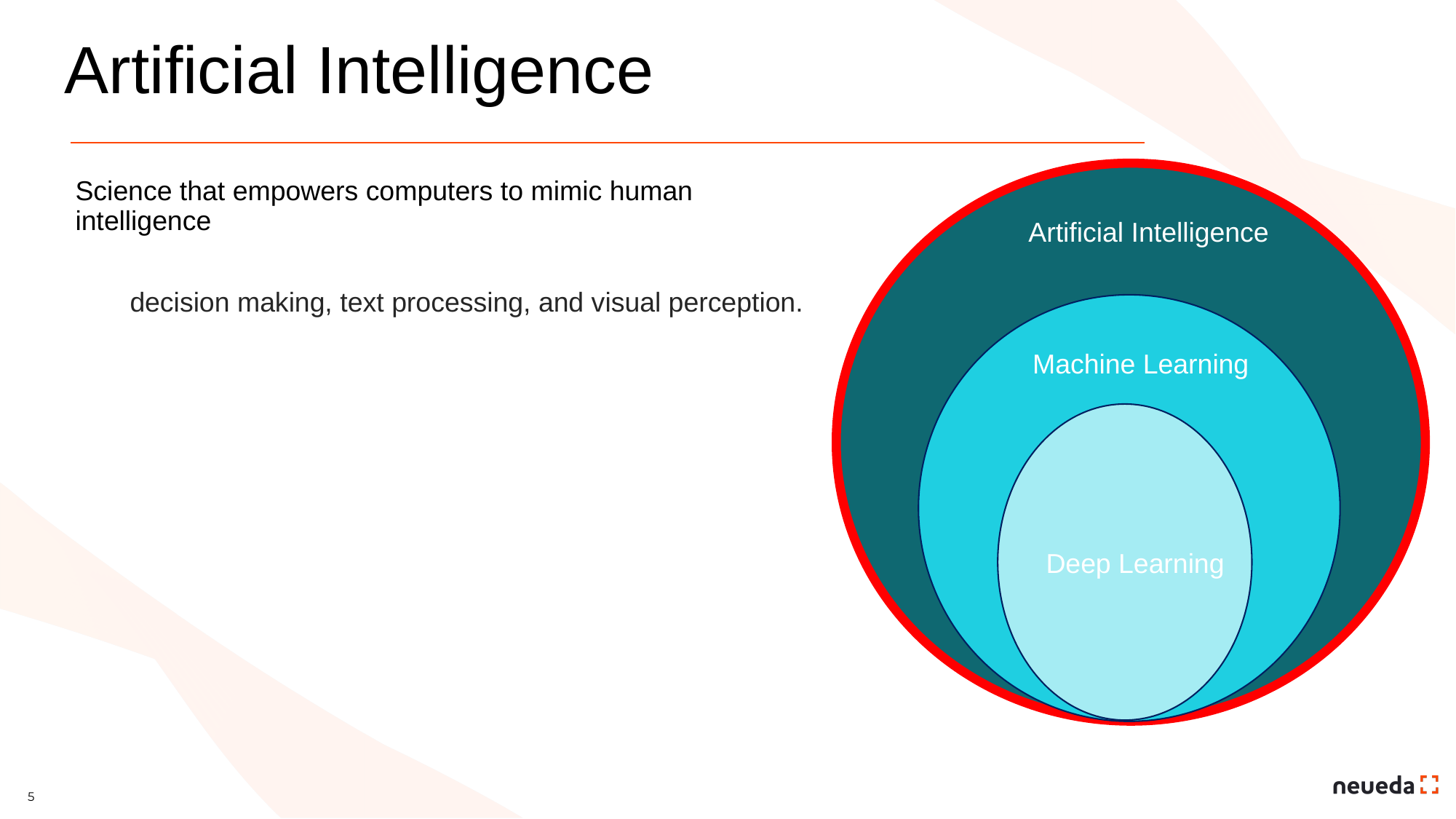

# Artificial Intelligence

Science that empowers computers to mimic human intelligence

decision making, text processing, and visual perception.

Artificial Intelligence

Machine Learning

Deep Learning